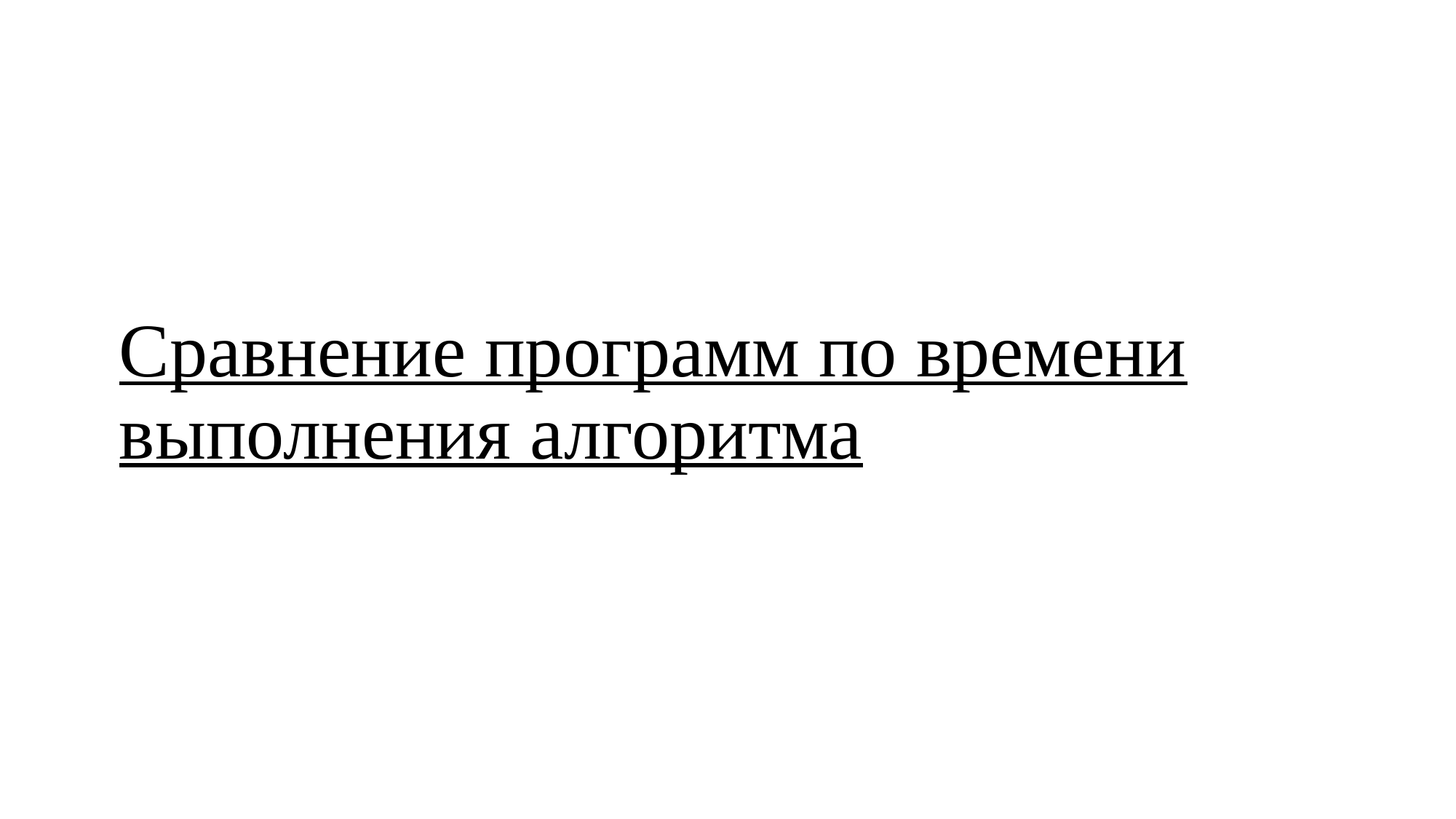

# Сравнение программ по времени выполнения алгоритма